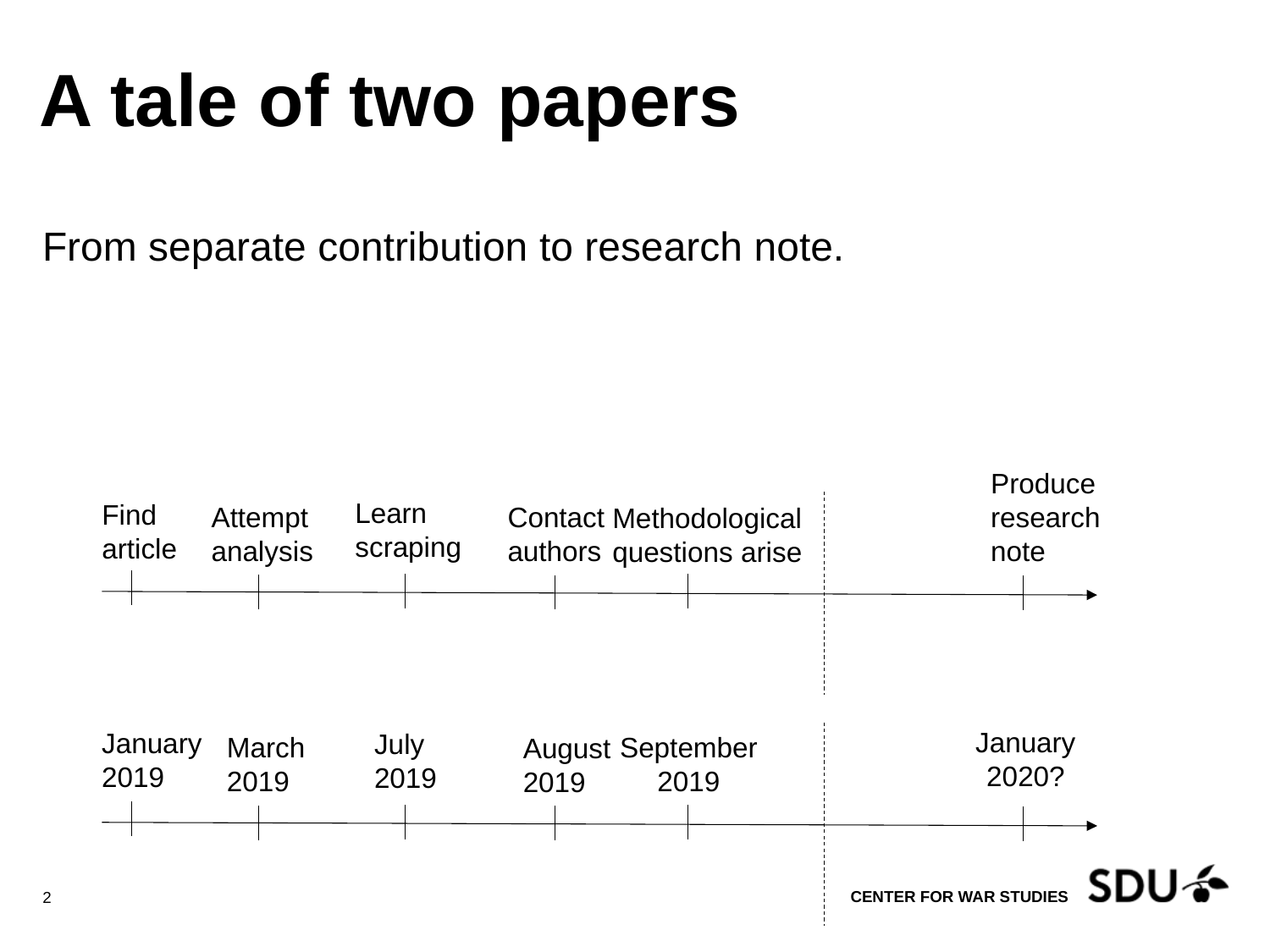

# A tale of two papers
From separate contribution to research note.
Produce research note
Learn scraping
Find article
Attempt analysis
Contact authors
Methodological questions arise
January 2020?
January 2019
July 2019
September 2019
August 2019
March 2019
2
24 February 2017